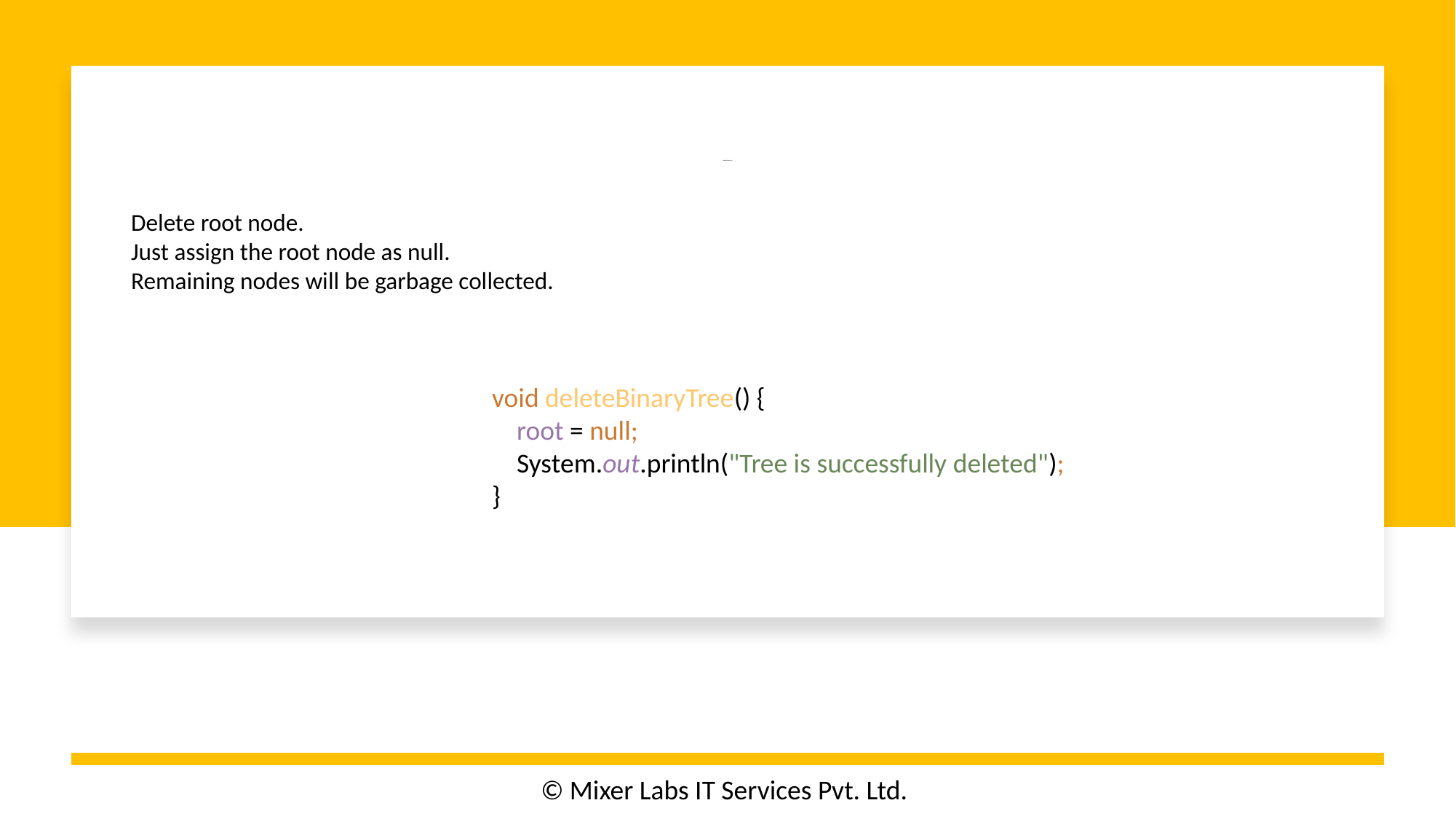

# Delete Binary Tree
Delete root node.
Just assign the root node as null.
Remaining nodes will be garbage collected.
void deleteBinaryTree() {
    root = null;
    System.out.println("Tree is successfully deleted");
}
© Mixer Labs IT Services Pvt. Ltd.